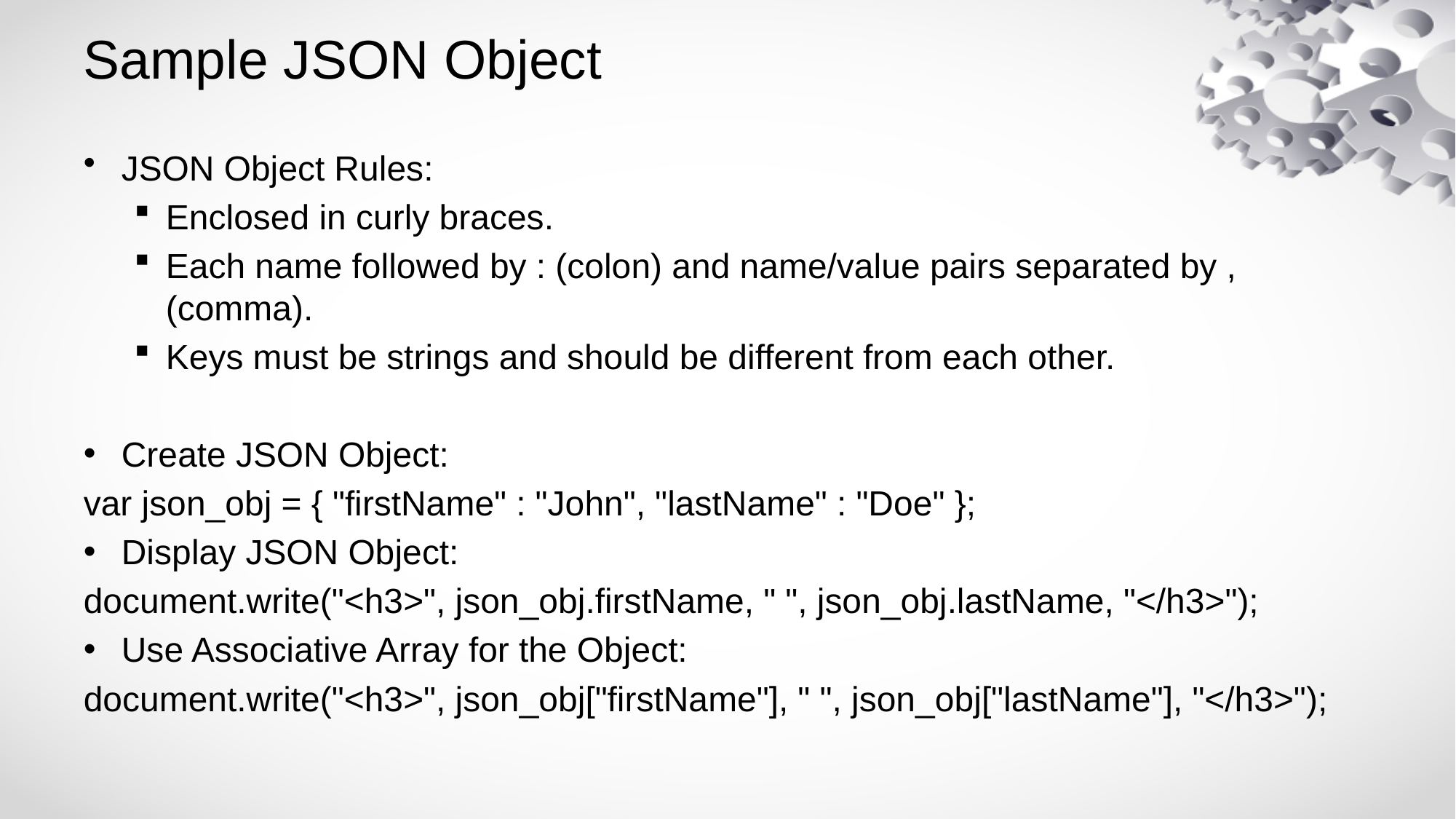

# Sample JSON Object
JSON Object Rules:
Enclosed in curly braces.
Each name followed by : (colon) and name/value pairs separated by , (comma).
Keys must be strings and should be different from each other.

Create JSON Object:
var json_obj = { "firstName" : "John", "lastName" : "Doe" };
Display JSON Object:
document.write("<h3>", json_obj.firstName, " ", json_obj.lastName, "</h3>");
Use Associative Array for the Object:
document.write("<h3>", json_obj["firstName"], " ", json_obj["lastName"], "</h3>");